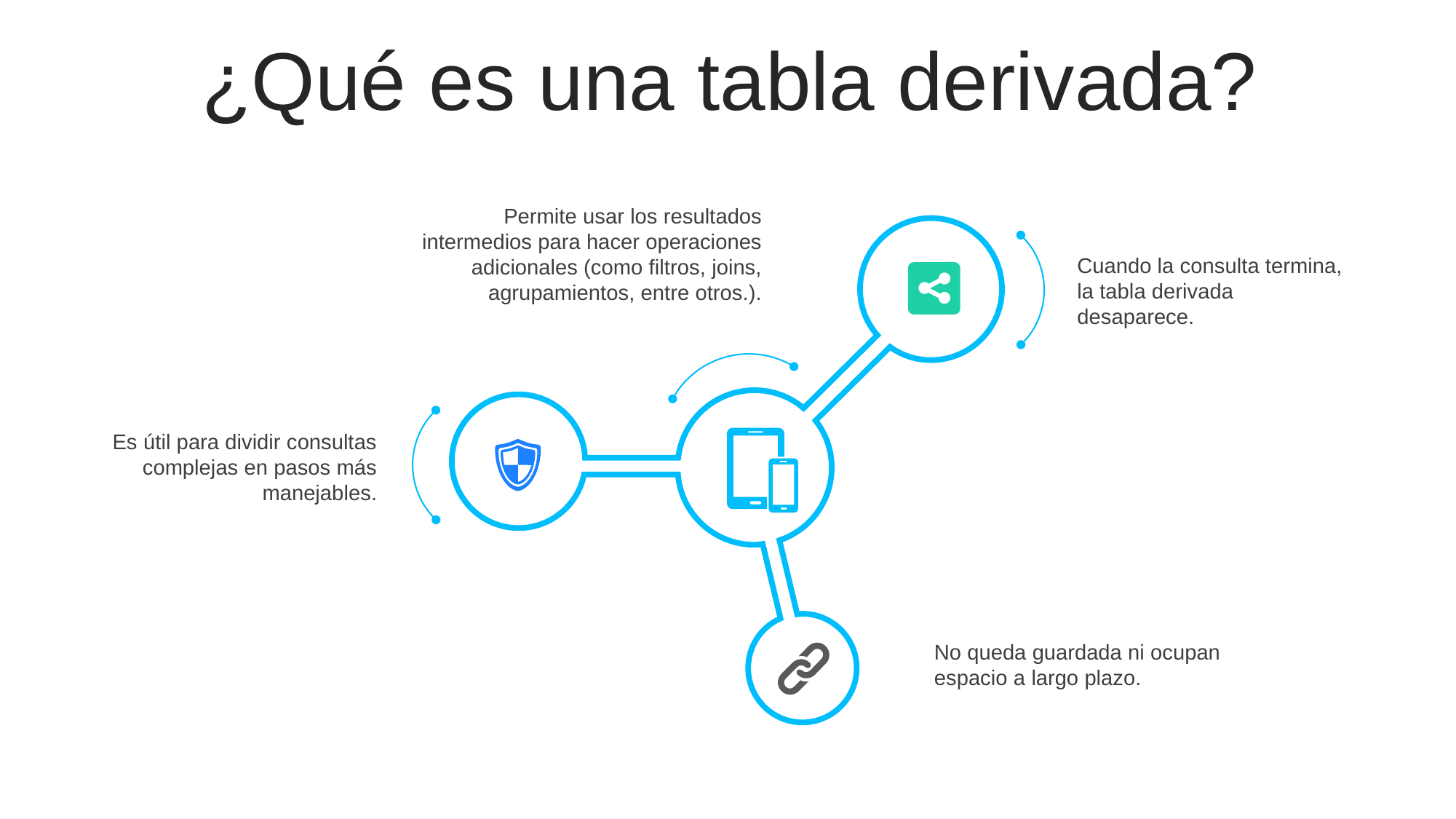

¿Qué es una tabla derivada?
Permite usar los resultados intermedios para hacer operaciones adicionales (como filtros, joins, agrupamientos, entre otros.).

Cuando la consulta termina, la tabla derivada desaparece.

Es útil para dividir consultas complejas en pasos más manejables.

No queda guardada ni ocupan espacio a largo plazo.